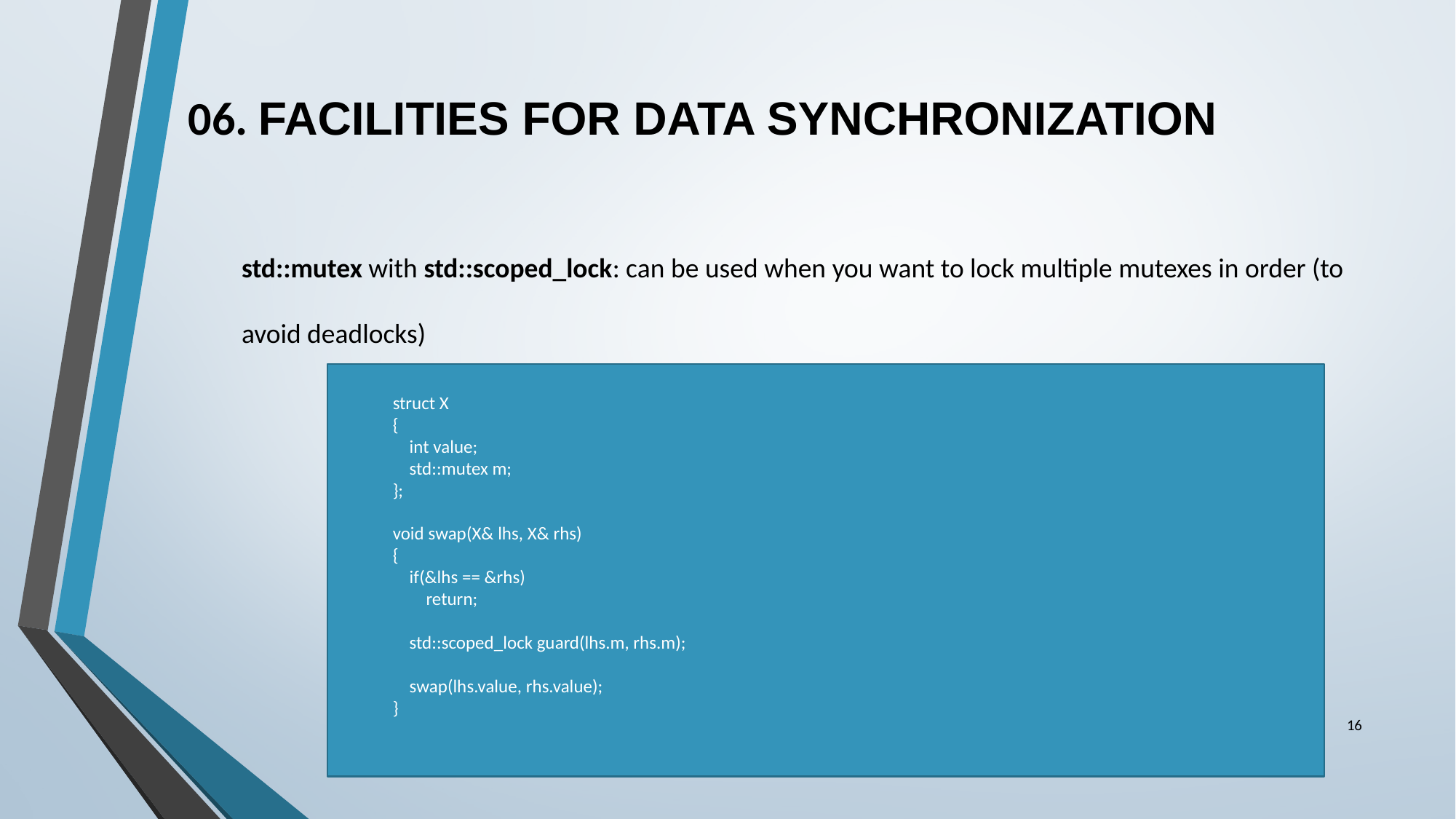

# 06. FACILITIES FOR DATA SYNCHRONIZATION
std::mutex with std::scoped_lock: can be used when you want to lock multiple mutexes in order (to avoid deadlocks)

struct X
{
    int value;
    std::mutex m;
};

void swap(X& lhs, X& rhs)
{
    if(&lhs == &rhs)
        return;

    std::scoped_lock guard(lhs.m, rhs.m);

    swap(lhs.value, rhs.value);
}
16